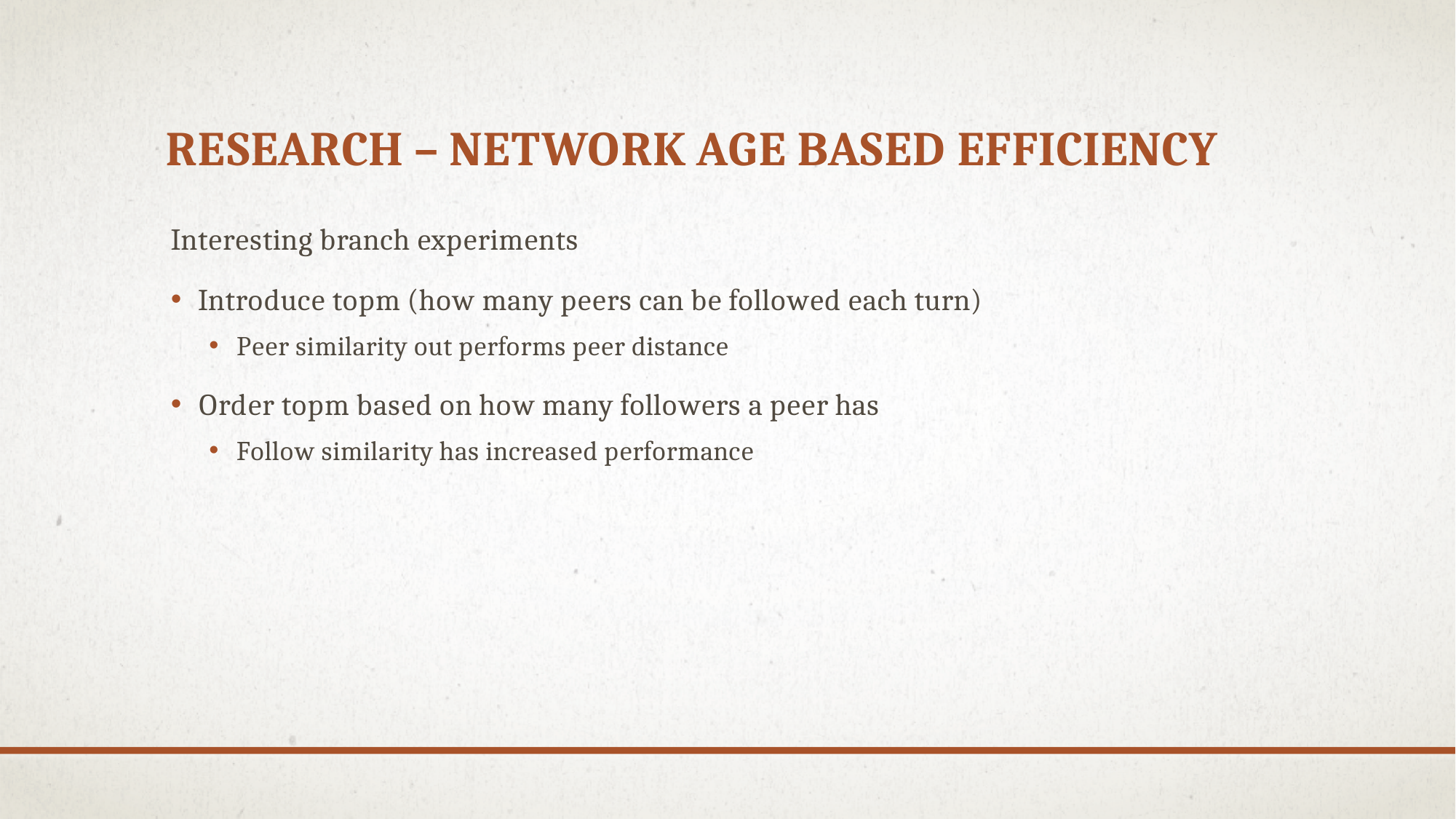

# Research – Network age based efficiency
Interesting branch experiments
Introduce topm (how many peers can be followed each turn)
Peer similarity out performs peer distance
Order topm based on how many followers a peer has
Follow similarity has increased performance